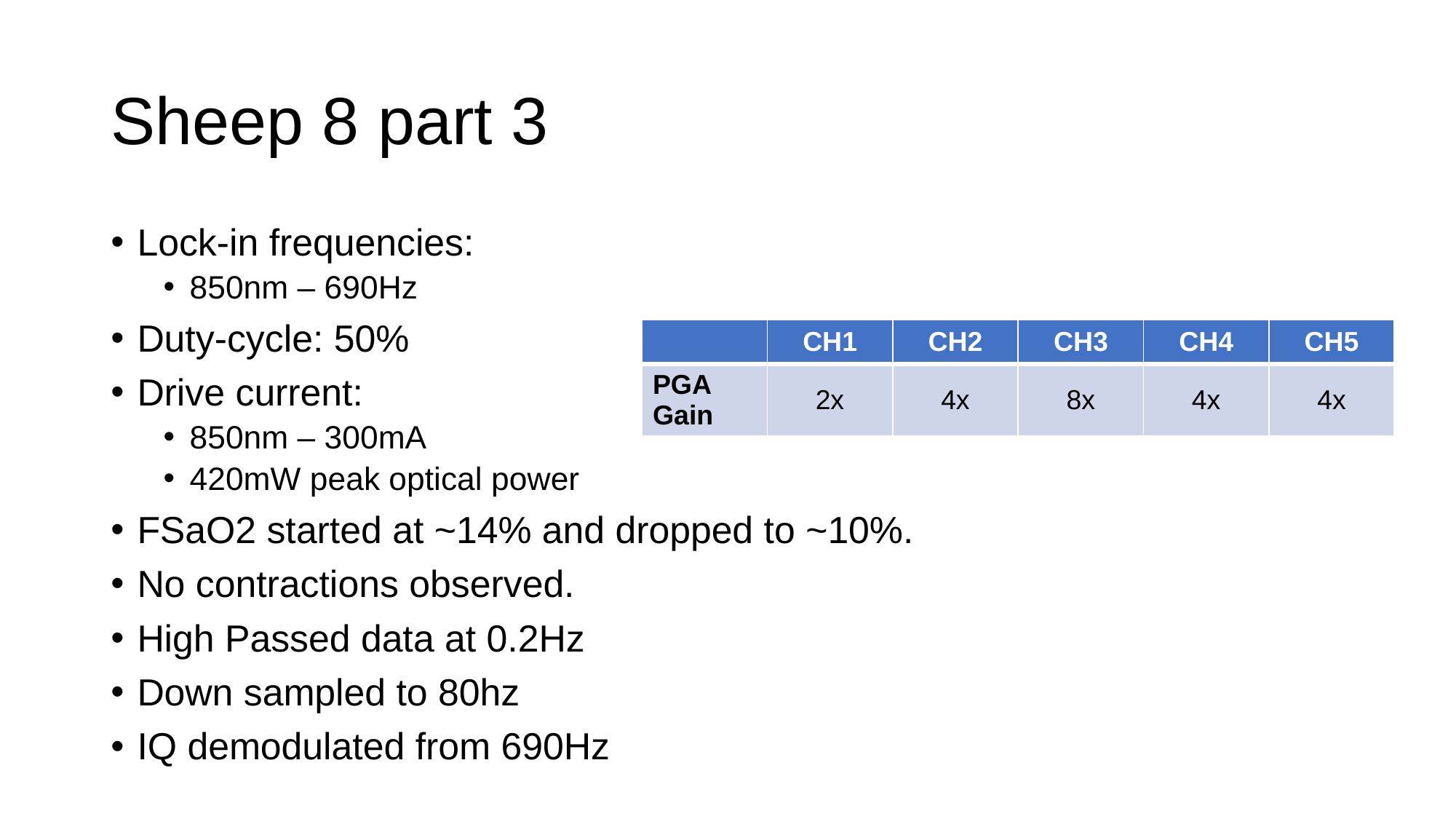

# Sheep 8 part 3
Lock-in frequencies:
850nm – 690Hz
Duty-cycle: 50%
Drive current:
850nm – 300mA
420mW peak optical power
FSaO2 started at ~14% and dropped to ~10%.
No contractions observed.
High Passed data at 0.2Hz
Down sampled to 80hz
IQ demodulated from 690Hz

|  | CH1 | CH2 | CH3 | CH4 | CH5 |
| --- | --- | --- | --- | --- | --- |
| PGA Gain | 2x | 4x | 8x | 4x | 4x |